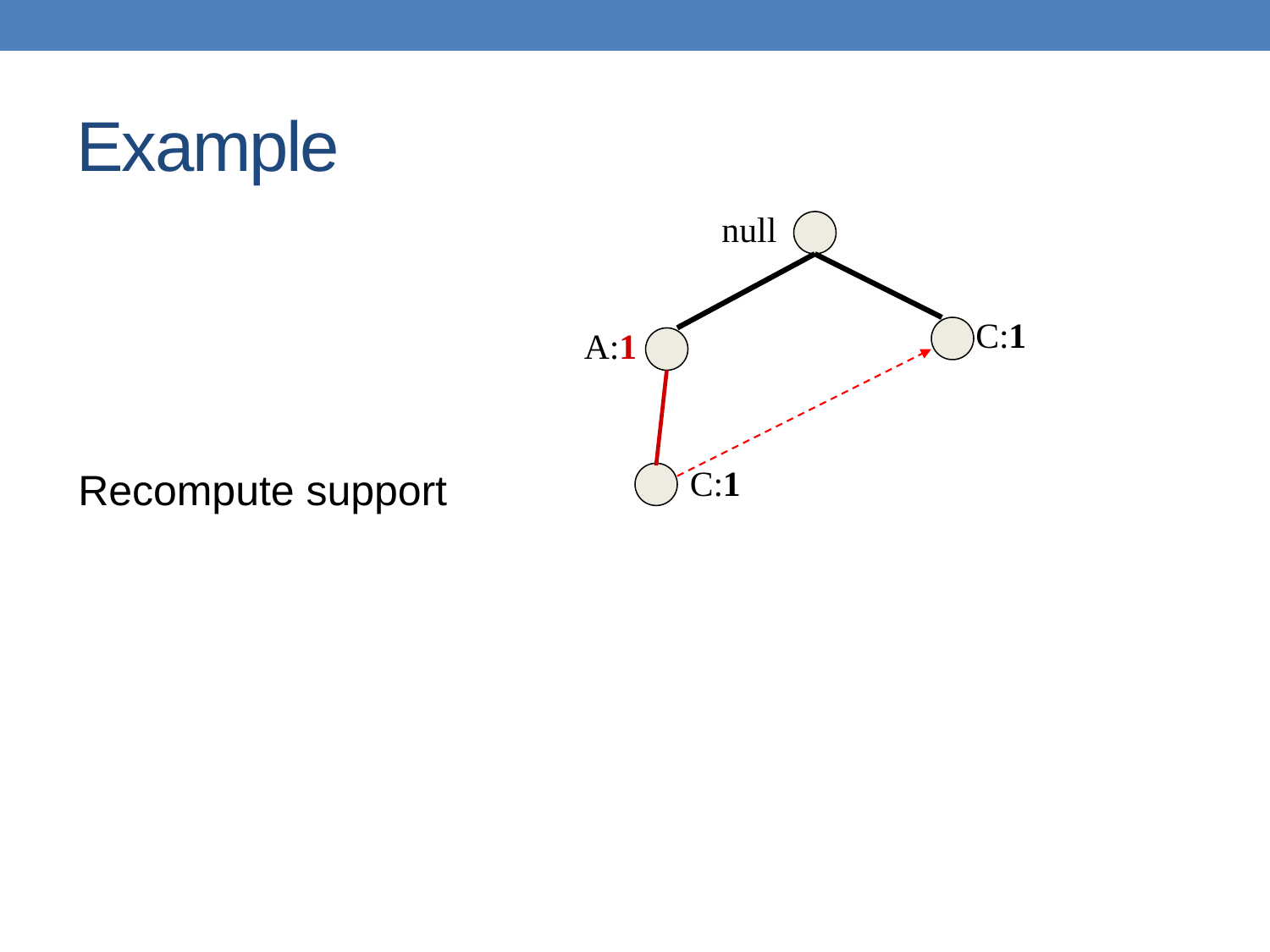

# Example
null

C:1
A:1

C:1
Recompute support